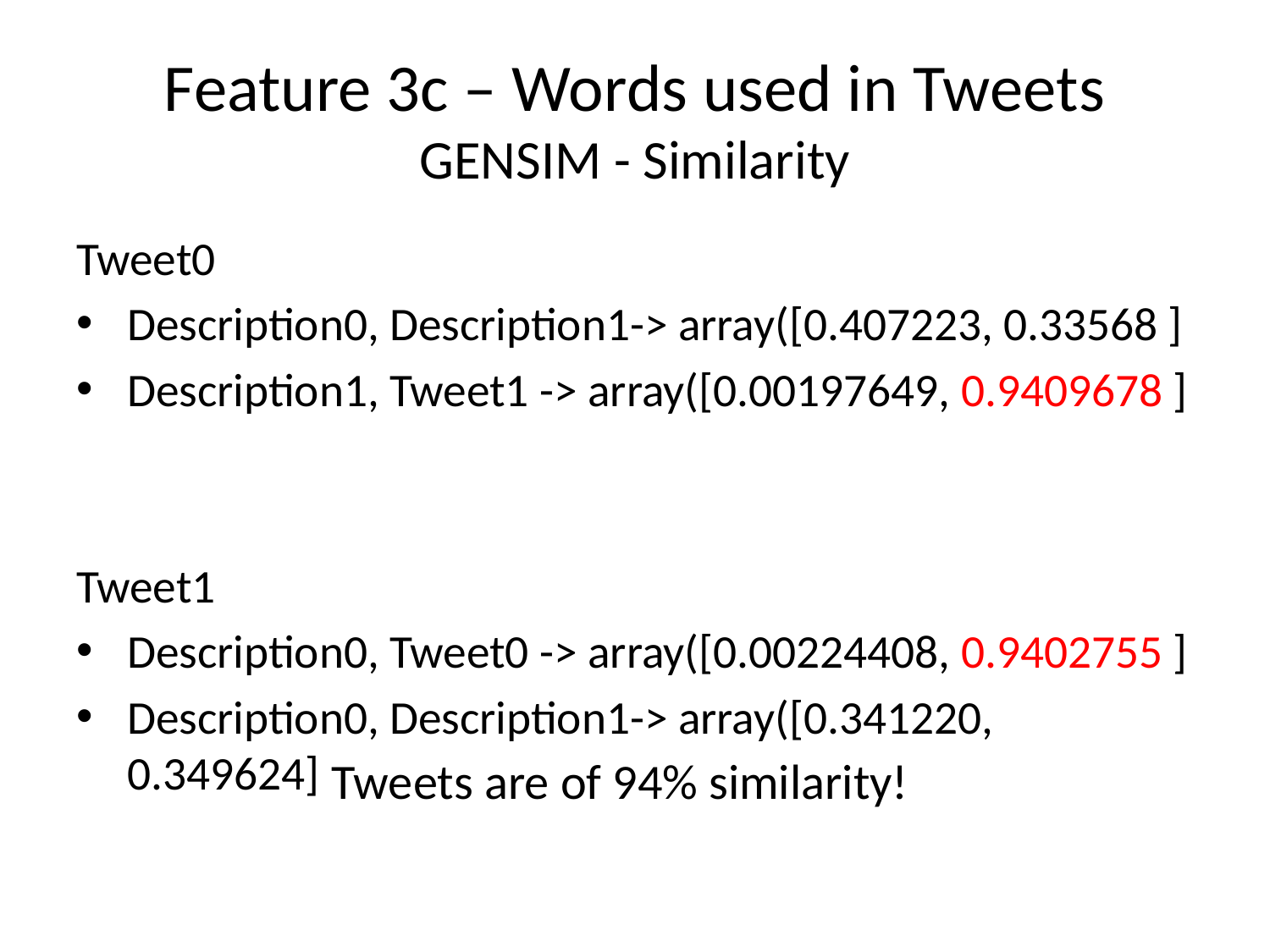

# Feature 3c – Words used in Tweets GENSIM - Similarity
Tweet0
Description0, Description1-> array([0.407223, 0.33568 ]
Description1, Tweet1 -> array([0.00197649, 0.9409678 ]

Tweet1
Description0, Tweet0 -> array([0.00224408, 0.9402755 ]
Description0, Description1-> array([0.341220, 0.349624]
Tweets are of 94% similarity!